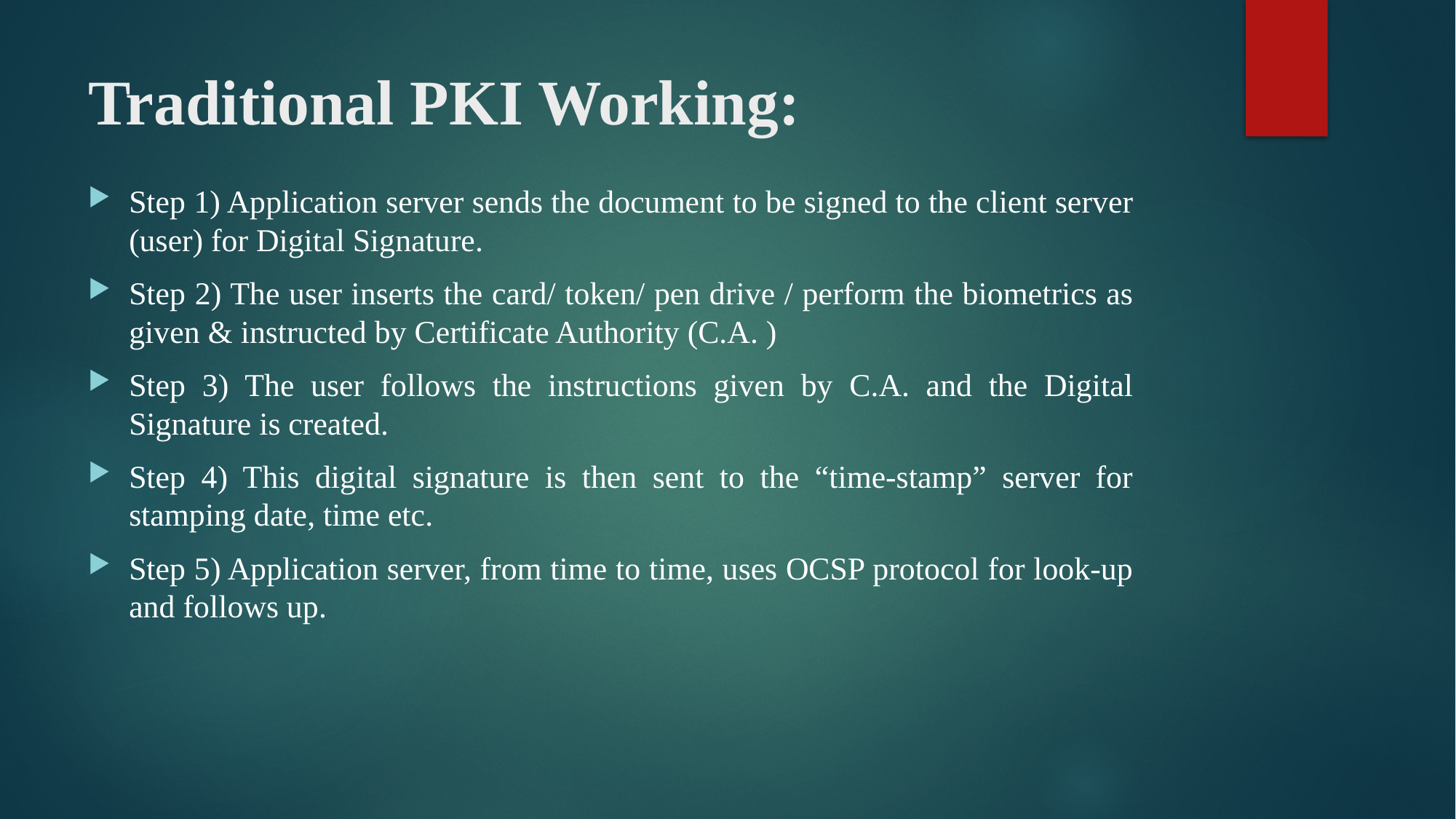

# Traditional PKI Working:
Step 1) Application server sends the document to be signed to the client server (user) for Digital Signature.
Step 2) The user inserts the card/ token/ pen drive / perform the biometrics as given & instructed by Certificate Authority (C.A. )
Step 3) The user follows the instructions given by C.A. and the Digital Signature is created.
Step 4) This digital signature is then sent to the “time-stamp” server for stamping date, time etc.
Step 5) Application server, from time to time, uses OCSP protocol for look-up and follows up.